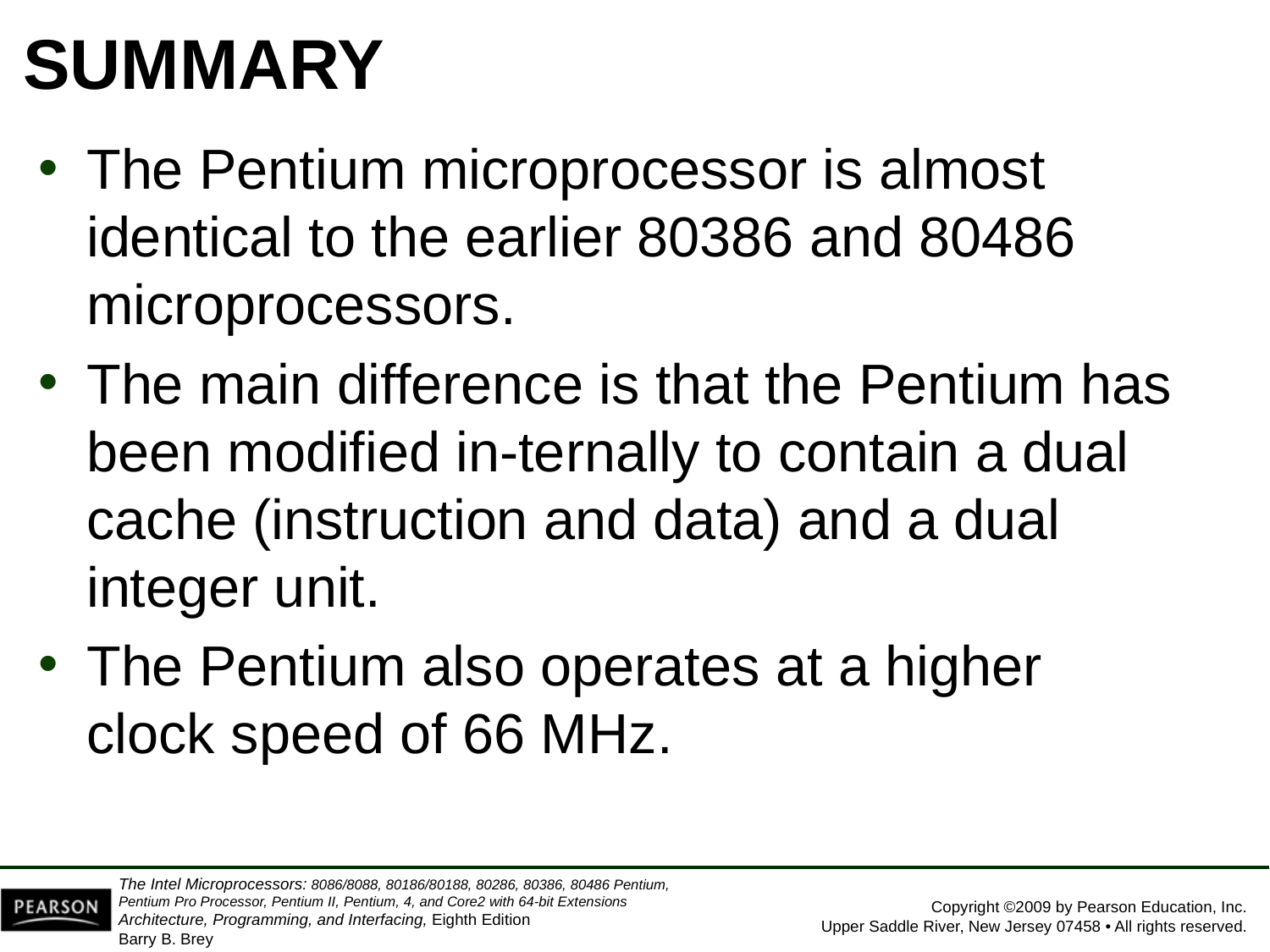

# SUMMARY
The Pentium microprocessor is almost identical to the earlier 80386 and 80486 microprocessors.
The main difference is that the Pentium has been modified in-ternally to contain a dual cache (instruction and data) and a dual integer unit.
The Pentium also operates at a higher clock speed of 66 MHz.